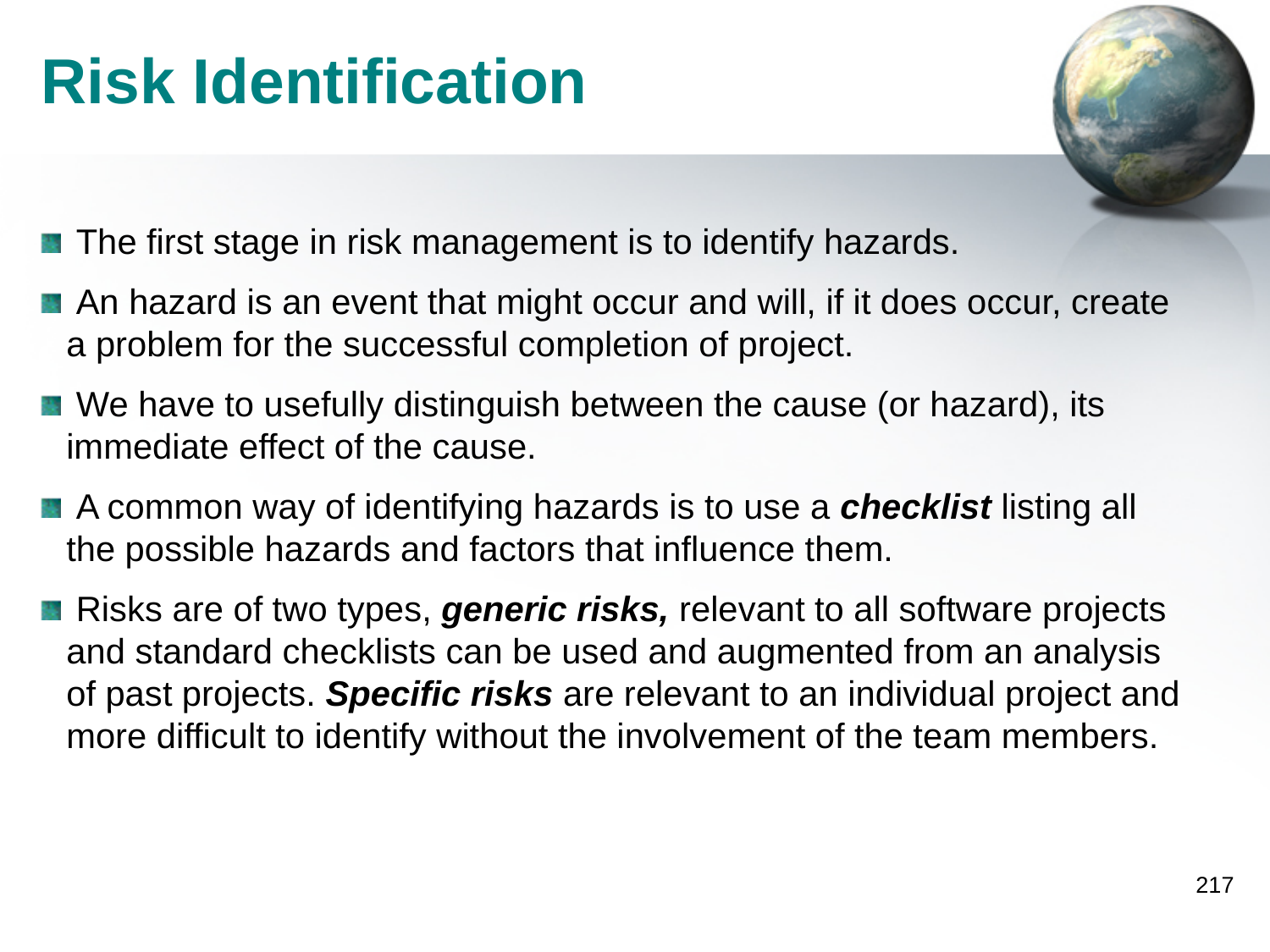

# Risk Identification

 The first stage in risk management is to identify hazards.
 An hazard is an event that might occur and will, if it does occur, create a problem for the successful completion of project.
 We have to usefully distinguish between the cause (or hazard), its immediate effect of the cause.
 A common way of identifying hazards is to use a checklist listing all the possible hazards and factors that influence them.
 Risks are of two types, generic risks, relevant to all software projects and standard checklists can be used and augmented from an analysis of past projects. Specific risks are relevant to an individual project and more difficult to identify without the involvement of the team members.
217